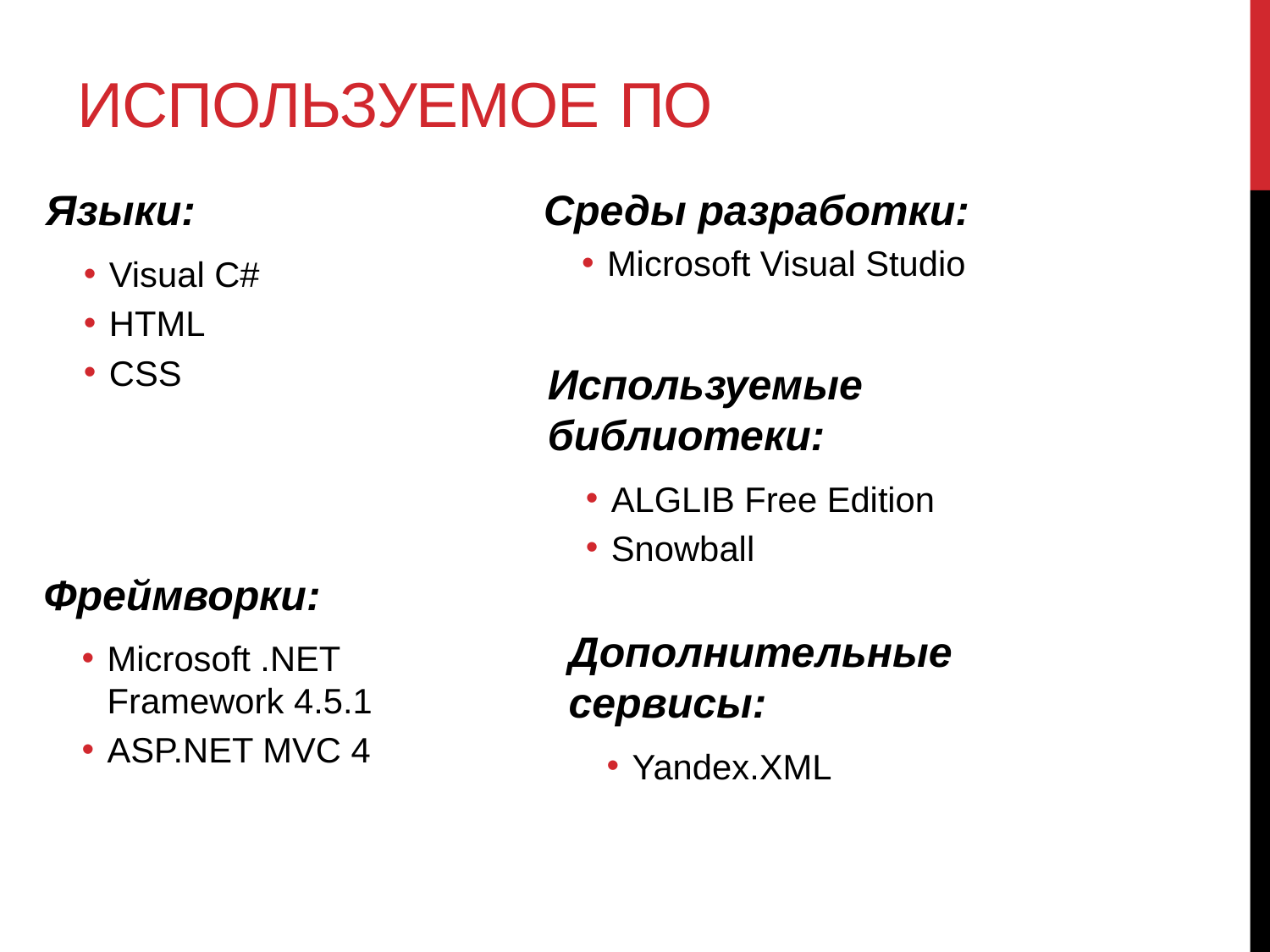

# Используемое ПО
Среды разработки:
Microsoft Visual Studio
Языки:
Visual C#
HTML
CSS

Используемые библиотеки:
ALGLIB Free Edition
Snowball
Фреймворки:
Microsoft .NET Framework 4.5.1
ASP.NET MVC 4
Дополнительные сервисы:
Yandex.XML